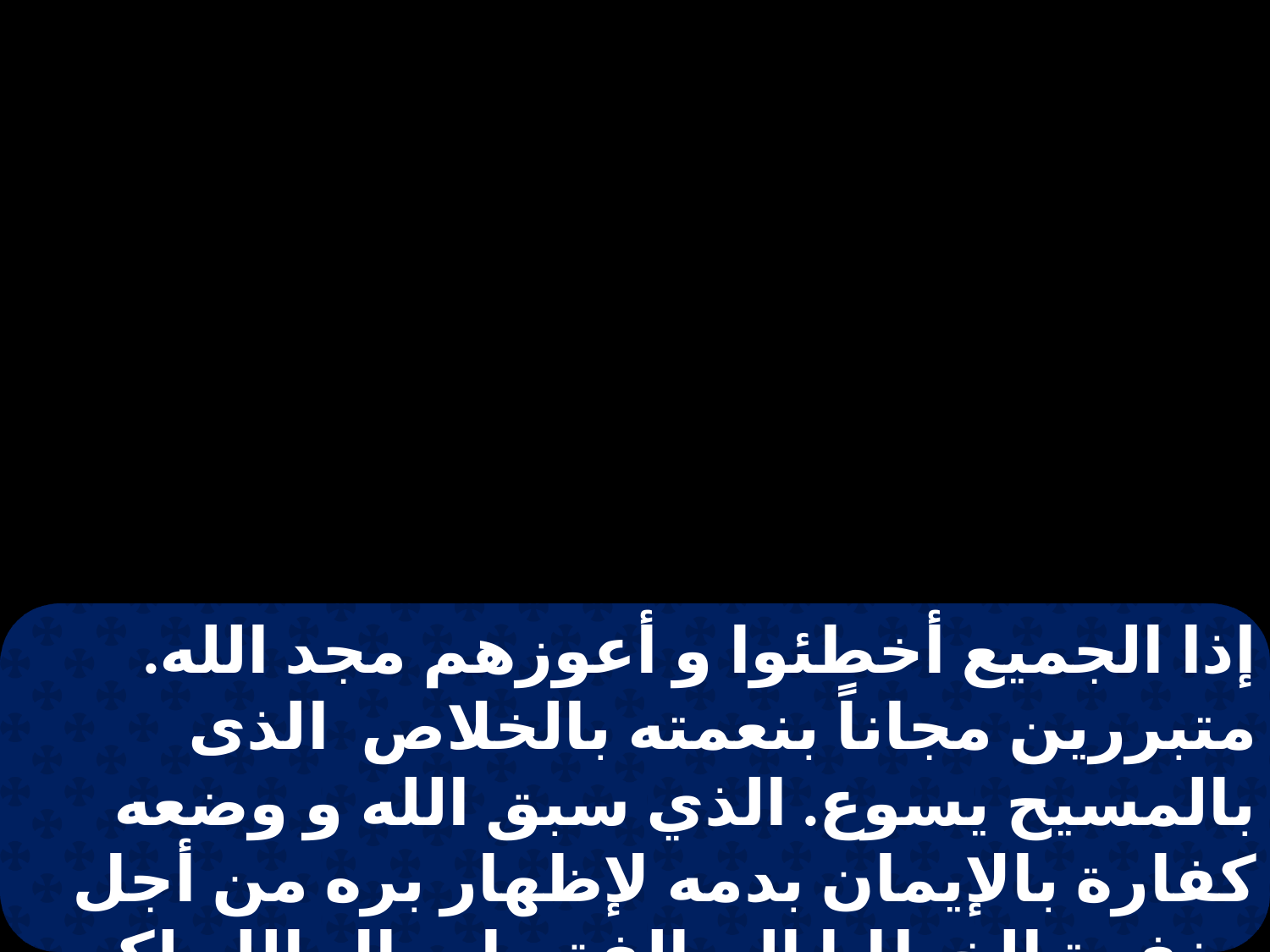

إذا الجميع أخطئوا و أعوزهم مجد الله. متبررين مجاناً بنعمته بالخلاص  الذى بالمسيح يسوع. الذي سبق الله و وضعه كفارة بالإيمان بدمه لإظهار بره من أجل مغفرة الخطايا السالفة. بإمهال الله لكى يَظهر بره في هذا الزمان الحاضر ليكون باراً